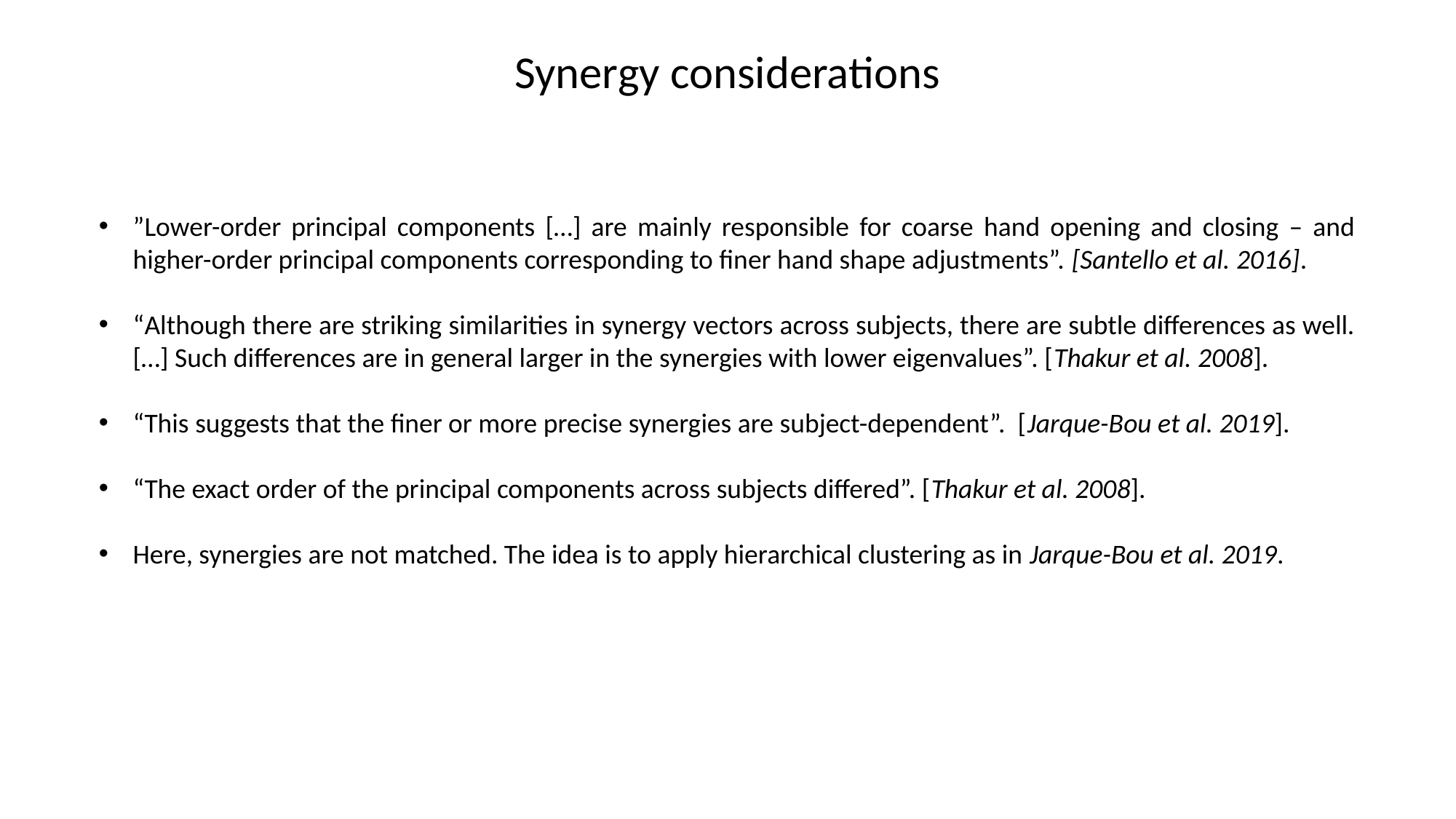

# Synergy considerations
”Lower-order principal components […] are mainly responsible for coarse hand opening and closing – and higher-order principal components corresponding to finer hand shape adjustments”. [Santello et al. 2016].

“Although there are striking similarities in synergy vectors across subjects, there are subtle differences as well. […] Such differences are in general larger in the synergies with lower eigenvalues”. [Thakur et al. 2008].

“This suggests that the finer or more precise synergies are subject-dependent”.  [Jarque-Bou et al. 2019].

“The exact order of the principal components across subjects differed”. [Thakur et al. 2008].

Here, synergies are not matched. The idea is to apply hierarchical clustering as in Jarque-Bou et al. 2019.